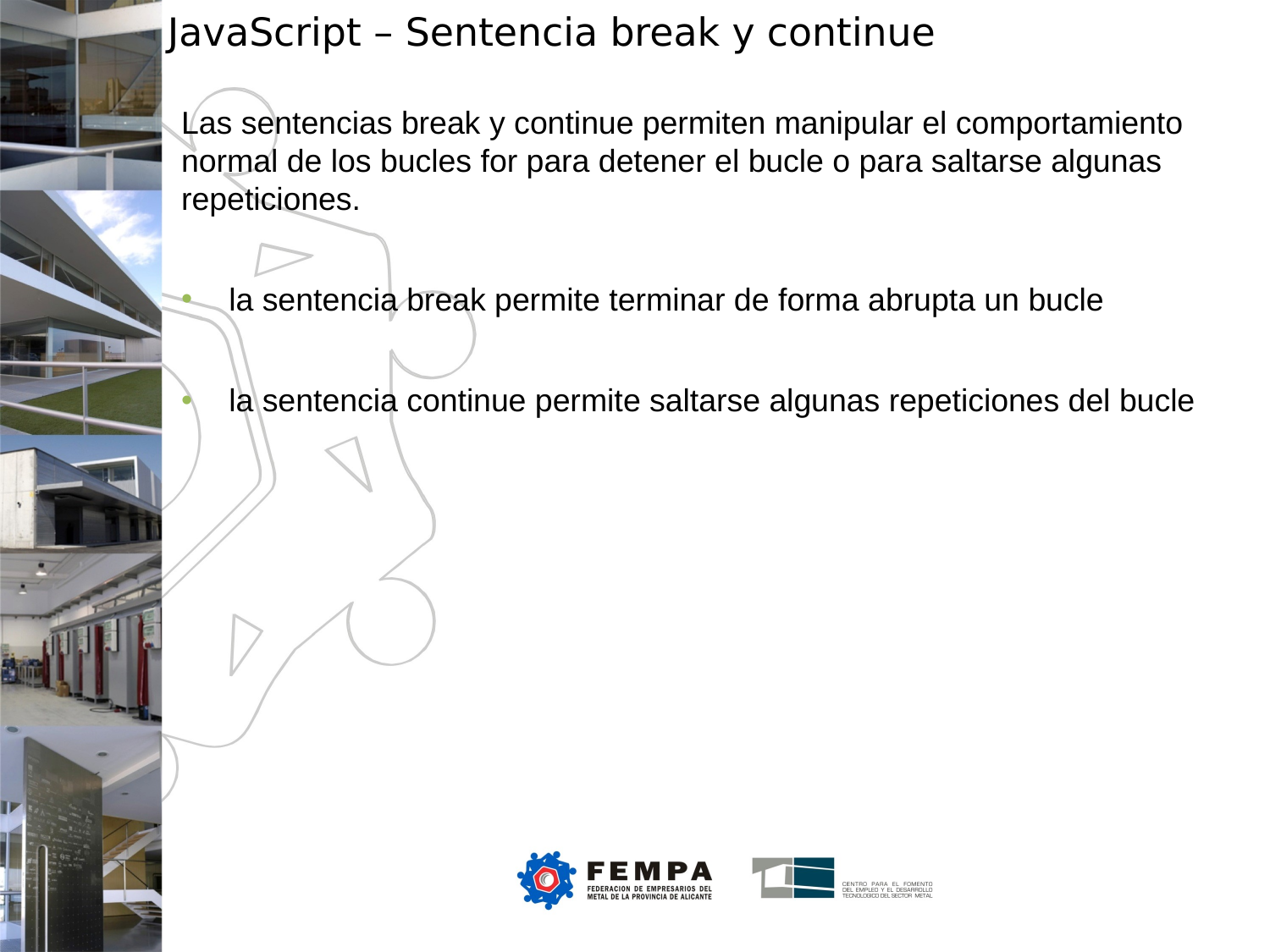

JavaScript – Sentencia break y continue

Las sentencias break y continue permiten manipular el comportamiento normal de los bucles for para detener el bucle o para saltarse algunas repeticiones.

la sentencia break permite terminar de forma abrupta un bucle

la sentencia continue permite saltarse algunas repeticiones del bucle